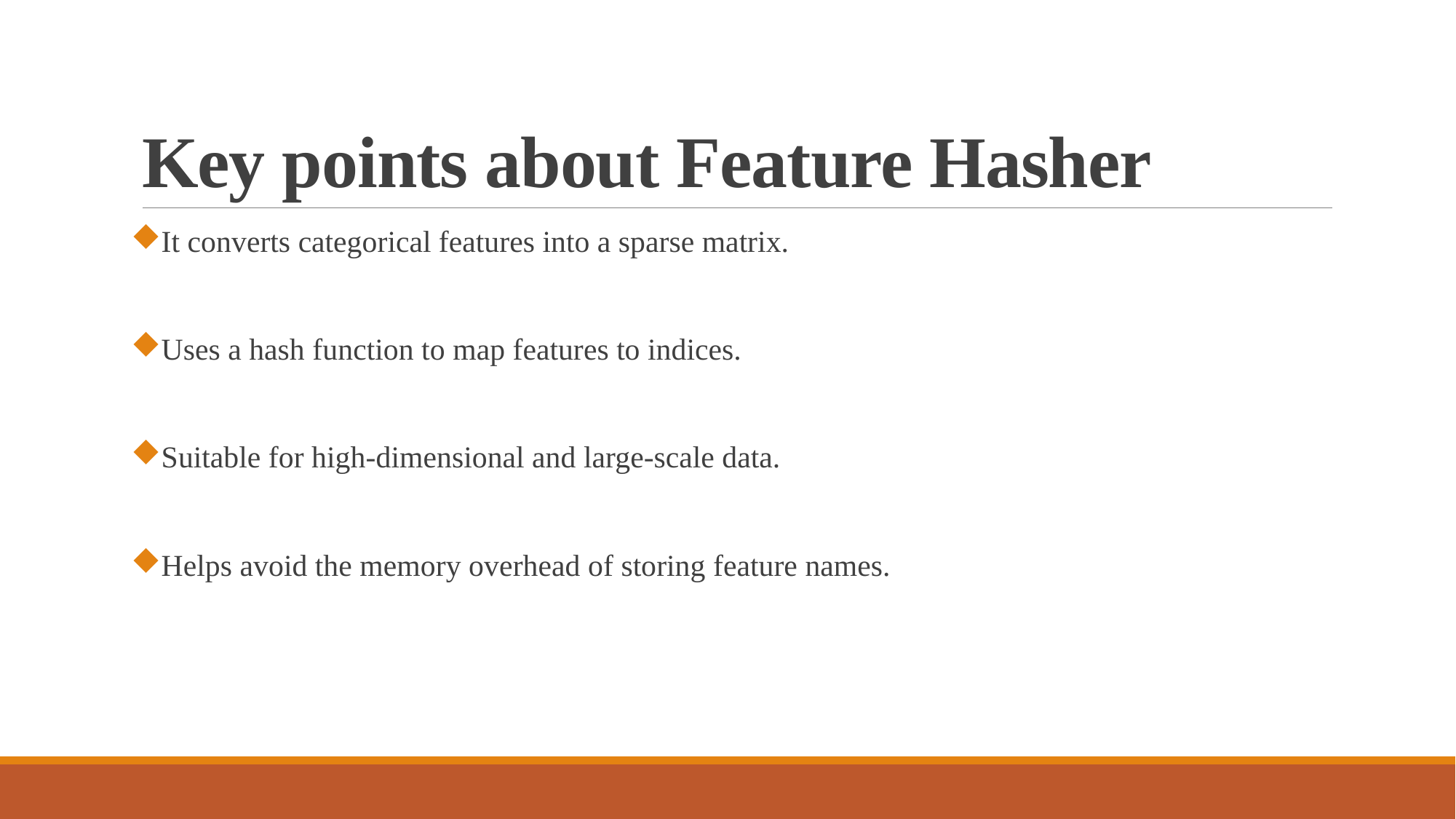

# Key points about Feature Hasher
It converts categorical features into a sparse matrix.

Uses a hash function to map features to indices.

Suitable for high-dimensional and large-scale data.

Helps avoid the memory overhead of storing feature names.